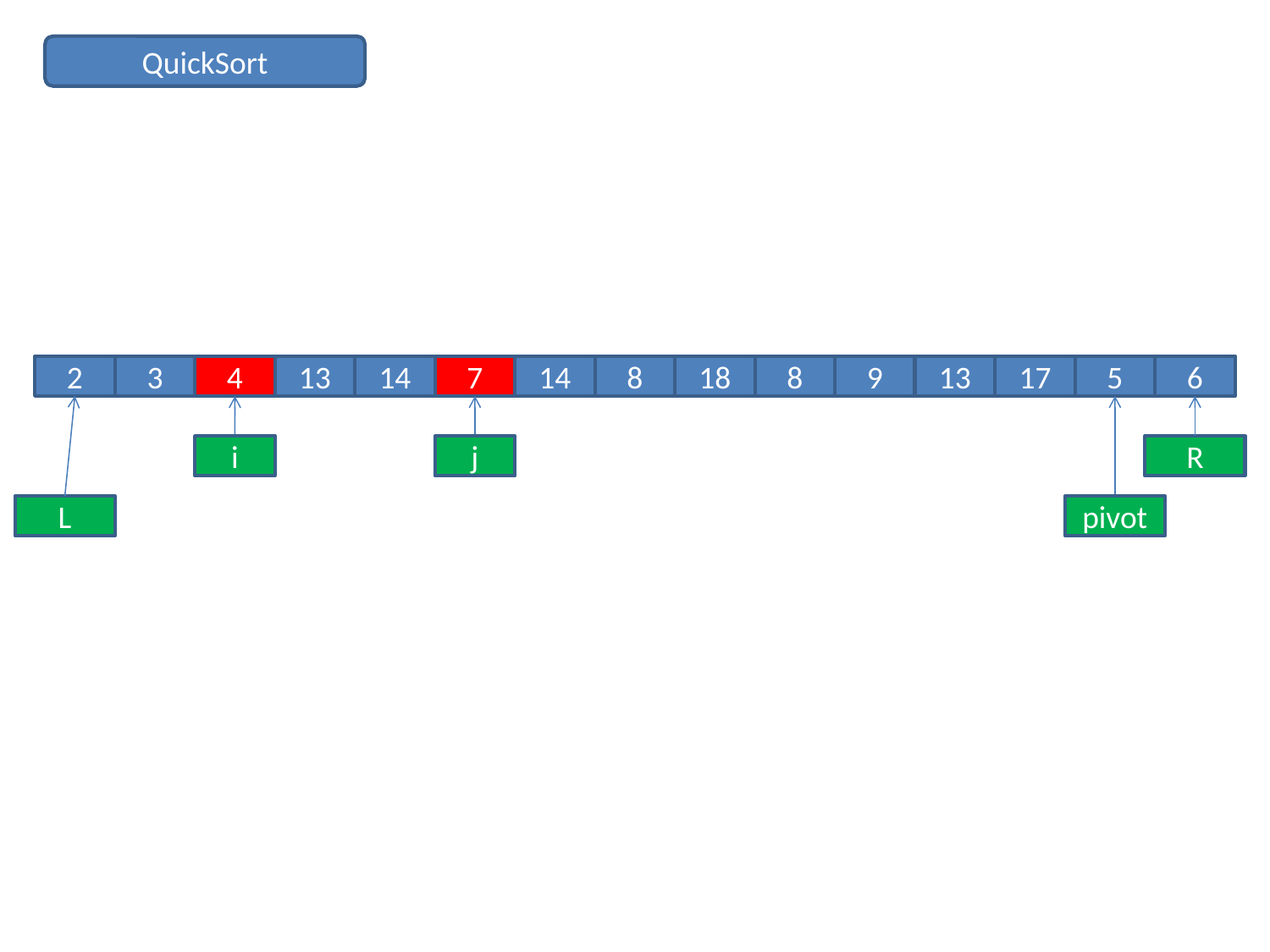

QuickSort
2
3
4
13
14
7
14
8
18
8
9
13
17
5
6
i
j
R
L
pivot